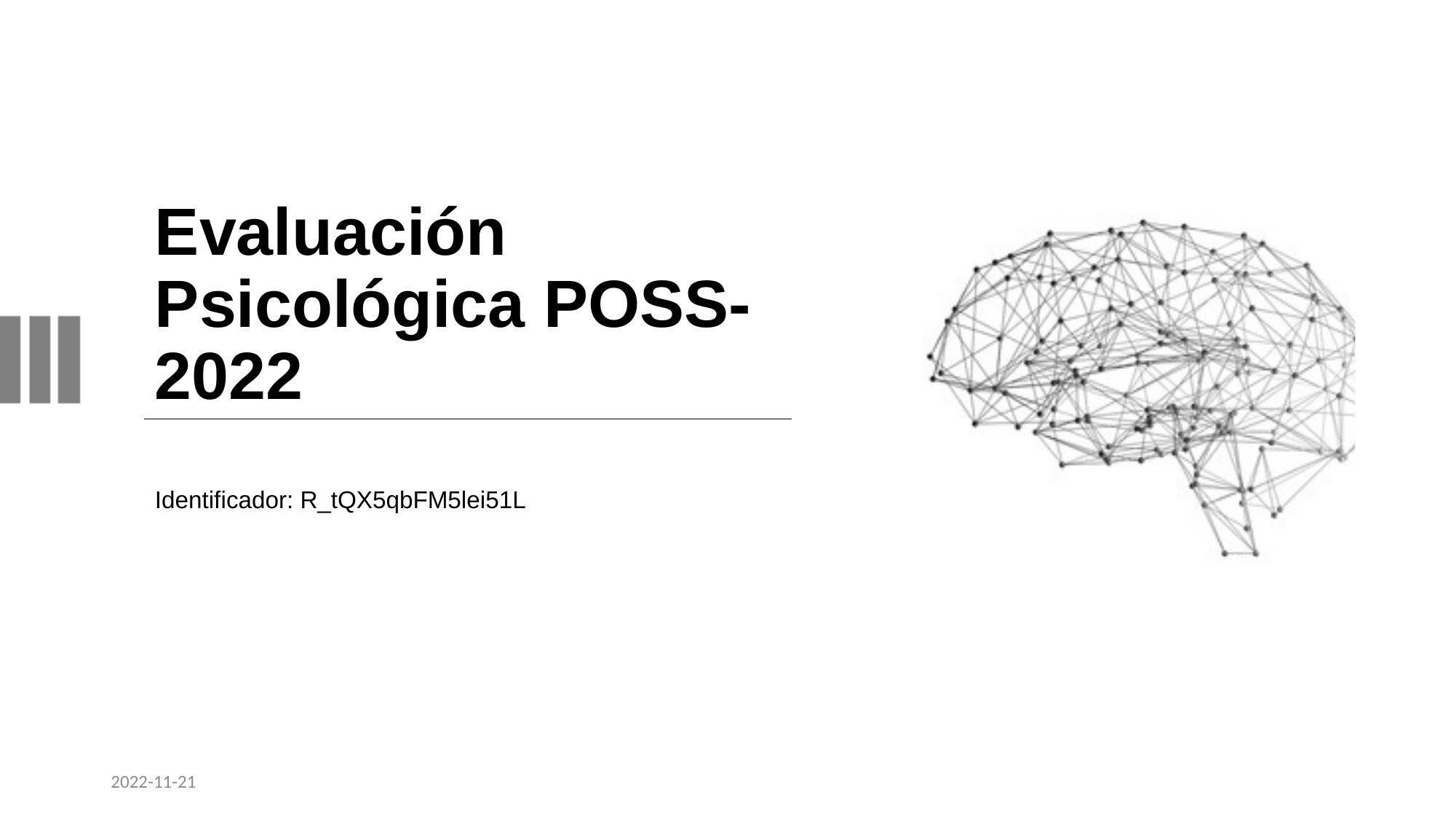

# Evaluación Psicológica POSS-2022
Identificador: R_tQX5qbFM5lei51L
2022-11-21